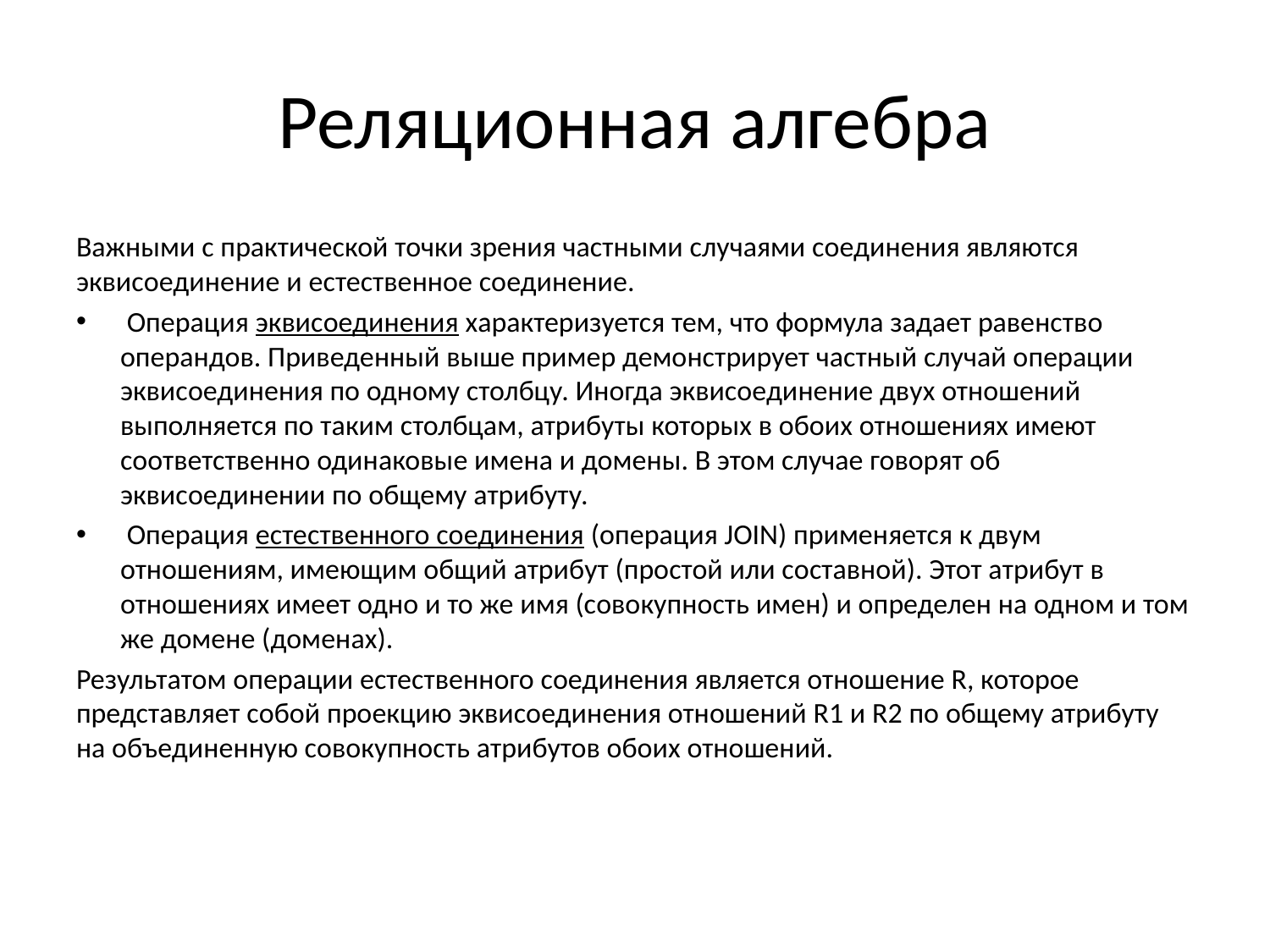

# Реляционная алгебра
Важными с практической точки зрения частными случаями соединения являются эквисоединение и естественное соединение.
 Операция эквисоединения характеризуется тем, что формула задает равенство операндов. Приведенный выше пример демонстрирует частный случай операции эквисоединения по одному столбцу. Иногда эквисоединение двух отношений выполняется по таким столбцам, атрибуты которых в обоих отношениях имеют соответственно одинаковые имена и домены. В этом случае говорят об эквисоединении по общему атрибуту.
 Операция естественного соединения (операция JOIN) применяется к двум отношениям, имеющим общий атрибут (простой или составной). Этот атрибут в отношениях имеет одно и то же имя (совокупность имен) и определен на одном и том же домене (доменах).
Результатом операции естественного соединения является отношение R, которое представляет собой проекцию эквисоединения отношений R1 и R2 по общему атрибуту на объединенную совокупность атрибутов обоих отношений.